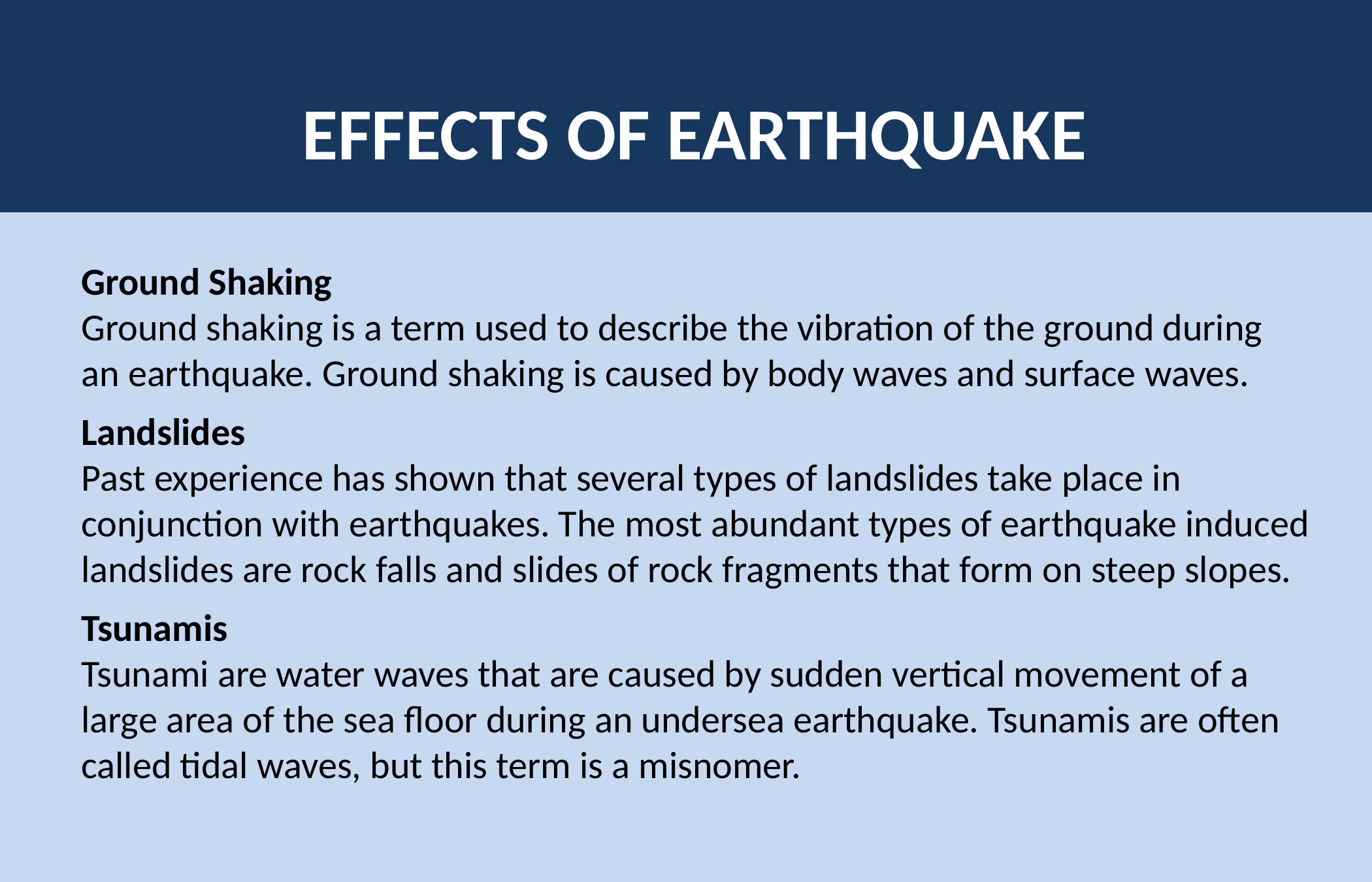

EFFECTS OF EARTHQUAKE
Ground Shaking
Ground shaking is a term used to describe the vibration of the ground during an earthquake. Ground shaking is caused by body waves and surface waves.

Landslides
Past experience has shown that several types of landslides take place in conjunction with earthquakes. The most abundant types of earthquake induced landslides are rock falls and slides of rock fragments that form on steep slopes.

Tsunamis
Tsunami are water waves that are caused by sudden vertical movement of a large area of the sea floor during an undersea earthquake. Tsunamis are often called tidal waves, but this term is a misnomer.